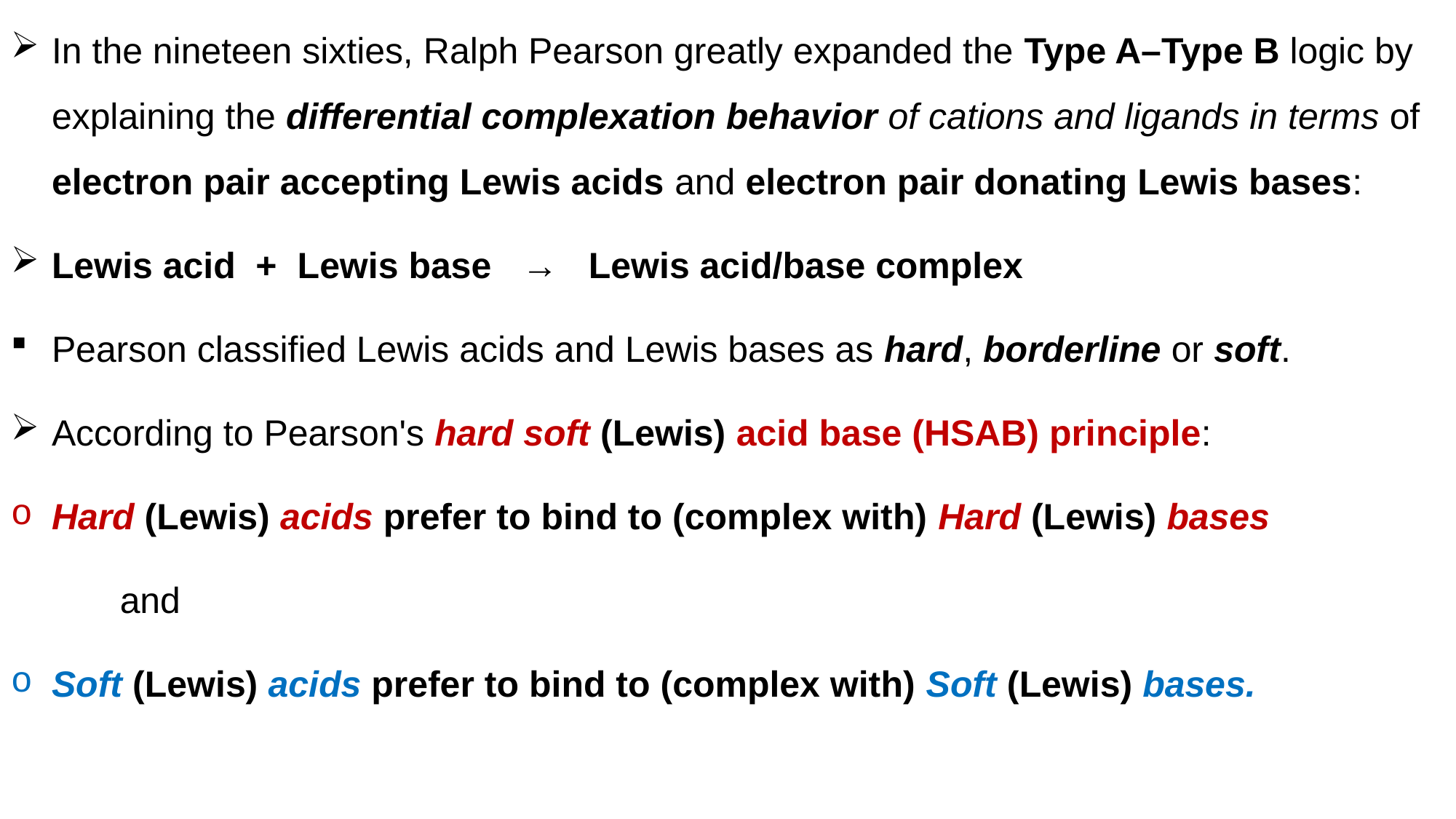

In the nineteen sixties, Ralph Pearson greatly expanded the Type A–Type B logic by explaining the differential complexation behavior of cations and ligands in terms of electron pair accepting Lewis acids and electron pair donating Lewis bases:
Lewis acid  +  Lewis base   →   Lewis acid/base complex
Pearson classified Lewis acids and Lewis bases as hard, borderline or soft.
According to Pearson's hard soft (Lewis) acid base (HSAB) principle:
Hard (Lewis) acids prefer to bind to (complex with) Hard (Lewis) bases
	and
Soft (Lewis) acids prefer to bind to (complex with) Soft (Lewis) bases.